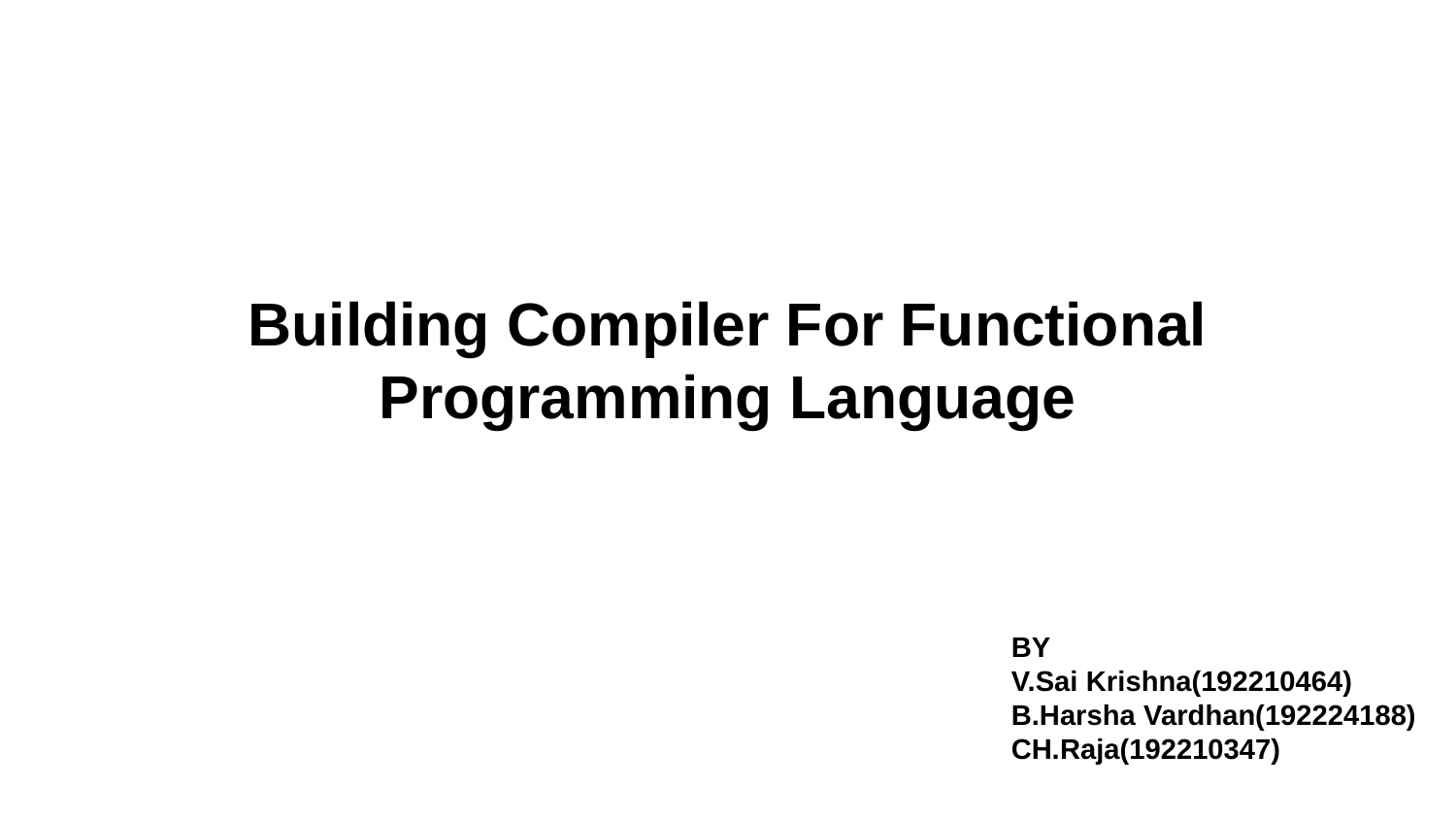

Building Compiler For Functional Programming Language
BY
V.Sai Krishna(192210464)
B.Harsha Vardhan(192224188)
CH.Raja(192210347)